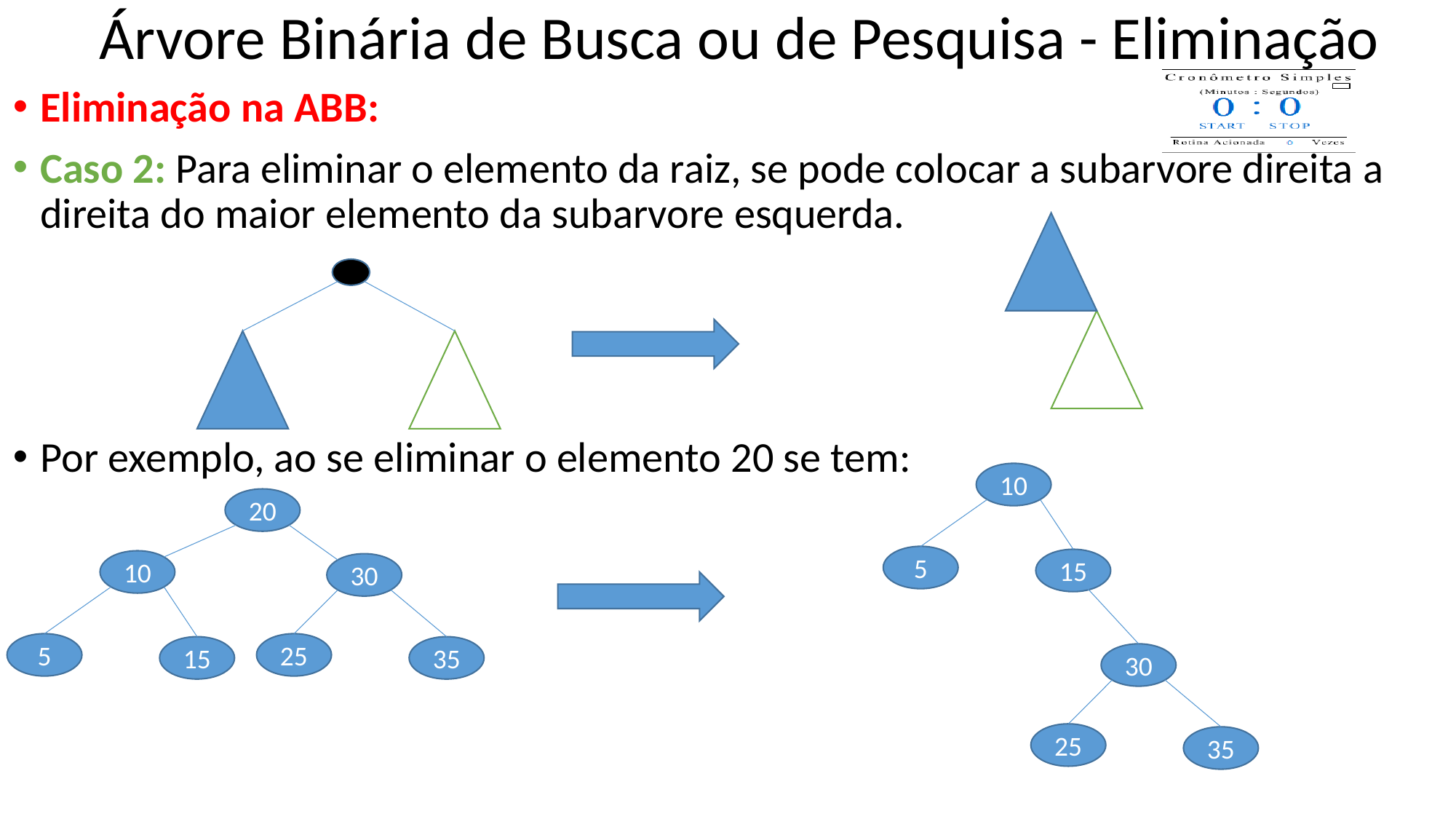

# Árvore Binária de Busca ou de Pesquisa - Eliminação
Eliminação na ABB:
Caso 2: Para eliminar o elemento da raiz, se pode colocar a subarvore direita a direita do maior elemento da subarvore esquerda.

Por exemplo, ao se eliminar o elemento 20 se tem:

10
20
5
15
10
30

5
25
15
35
30
25
35